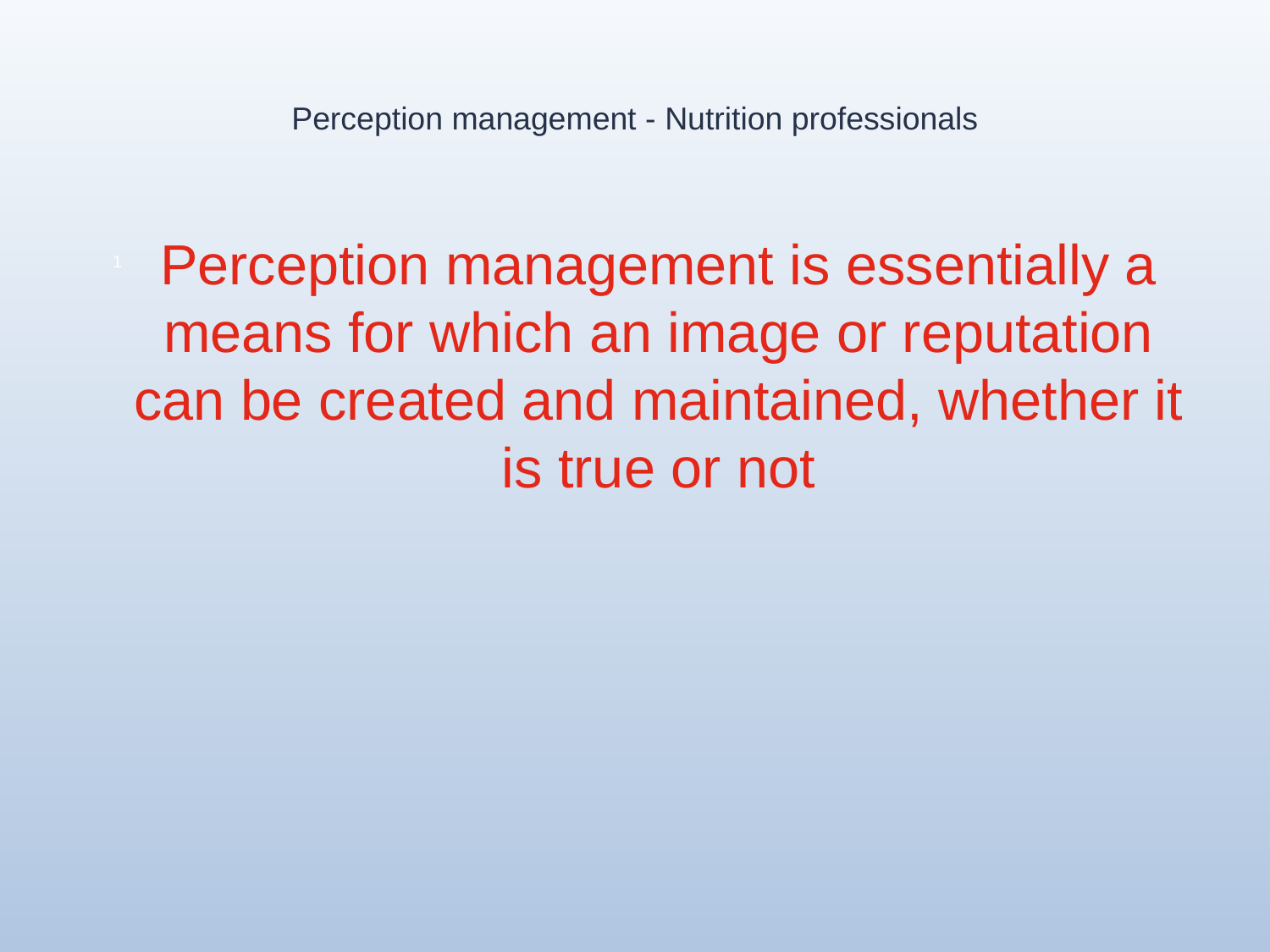

# Perception management - Nutrition professionals
Perception management is essentially a means for which an image or reputation can be created and maintained, whether it is true or not